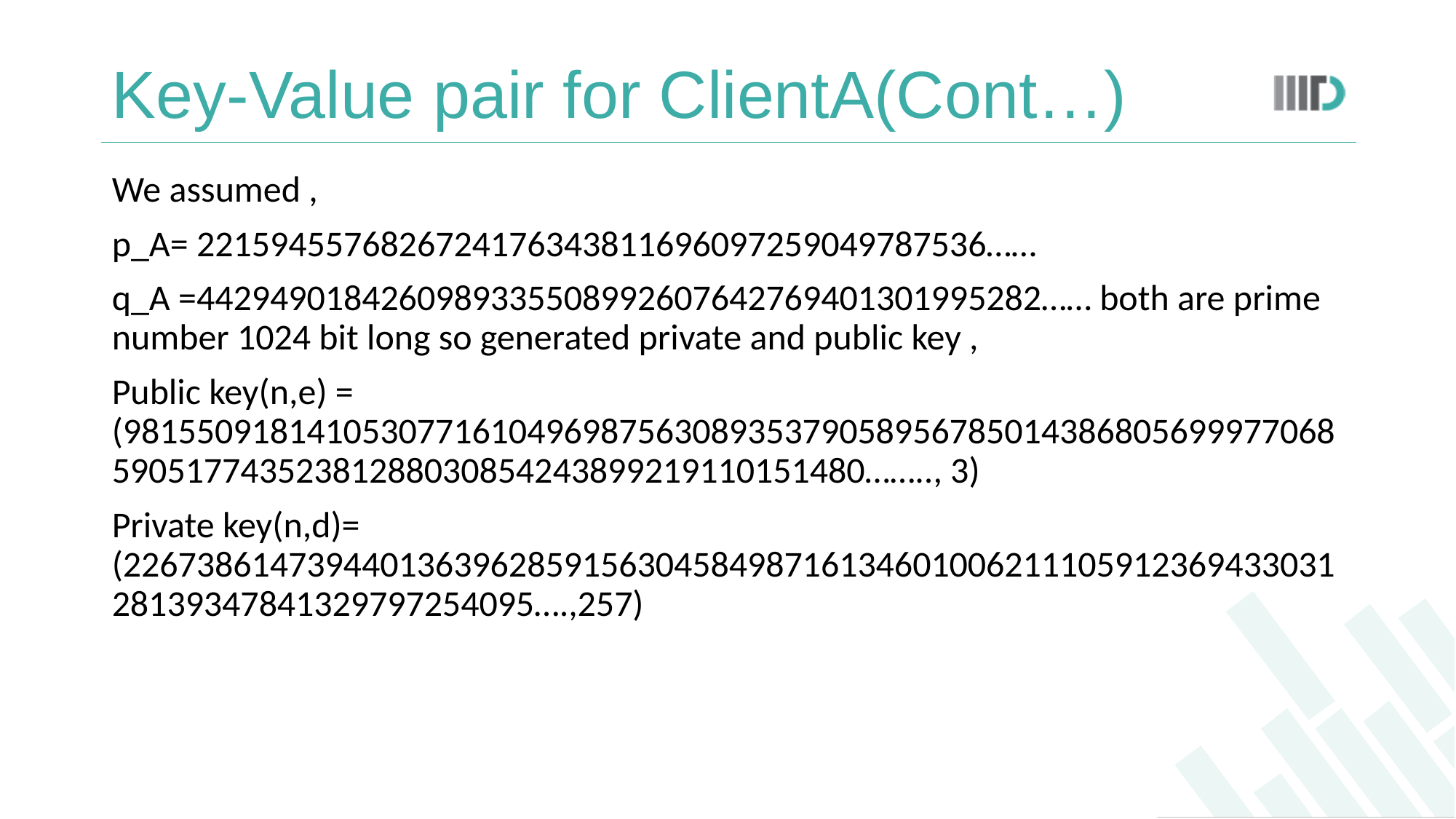

# Key-Value pair for ClientA(Cont…)

We assumed ,
p_A= 2215945576826724176343811696097259049787536……
q_A =4429490184260989335508992607642769401301995282…… both are prime number 1024 bit long so generated private and public key ,
Public key(n,e) = (98155091814105307716104969875630893537905895678501438680569997706859051774352381288030854243899219110151480…….., 3)
Private key(n,d)= (22673861473944013639628591563045849871613460100621110591236943303128139347841329797254095….,257)